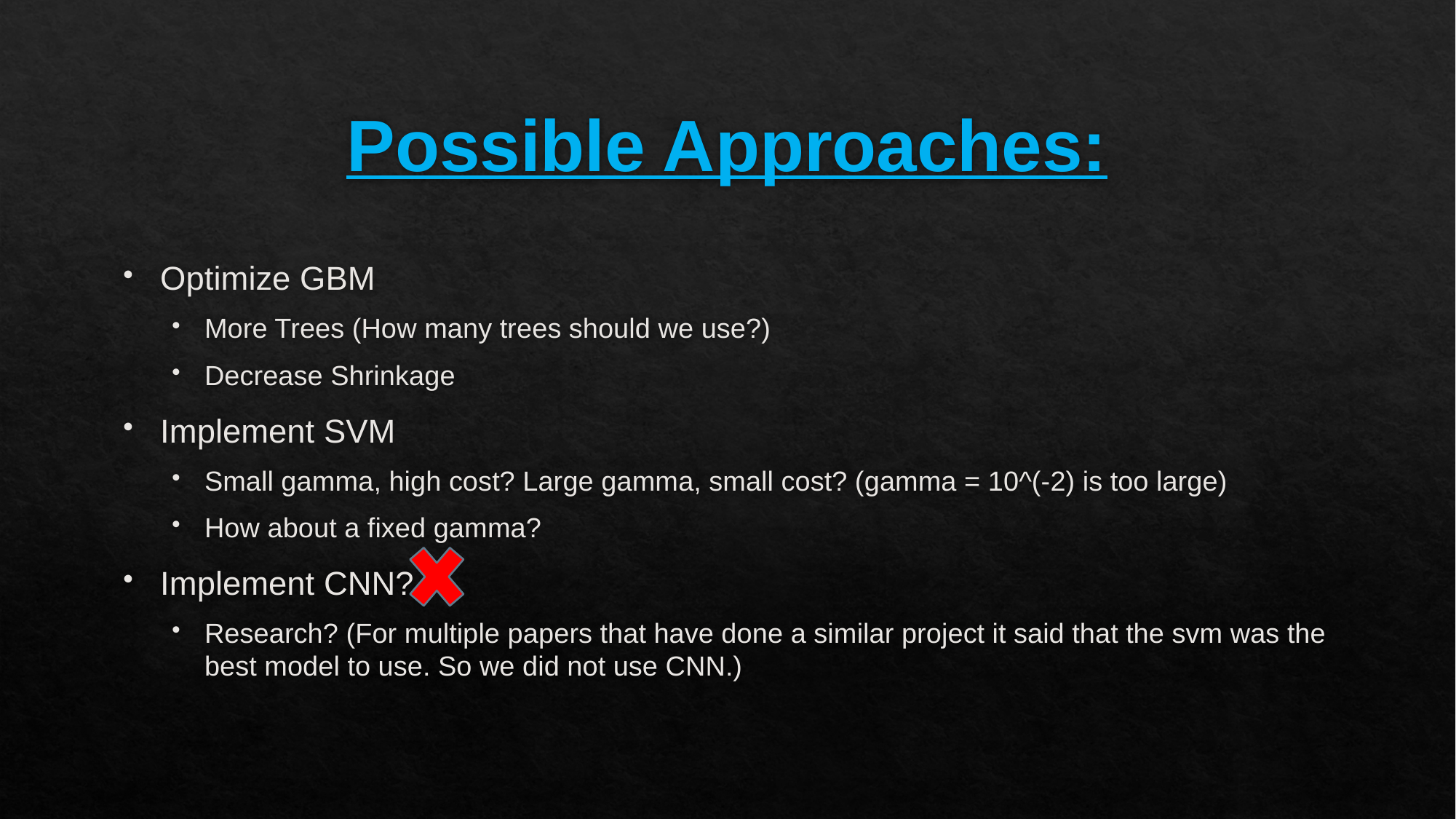

# Possible Approaches:
Optimize GBM
More Trees (How many trees should we use?)
Decrease Shrinkage
Implement SVM
Small gamma, high cost? Large gamma, small cost? (gamma = 10^(-2) is too large)
How about a fixed gamma?
Implement CNN?
Research? (For multiple papers that have done a similar project it said that the svm was the best model to use. So we did not use CNN.)